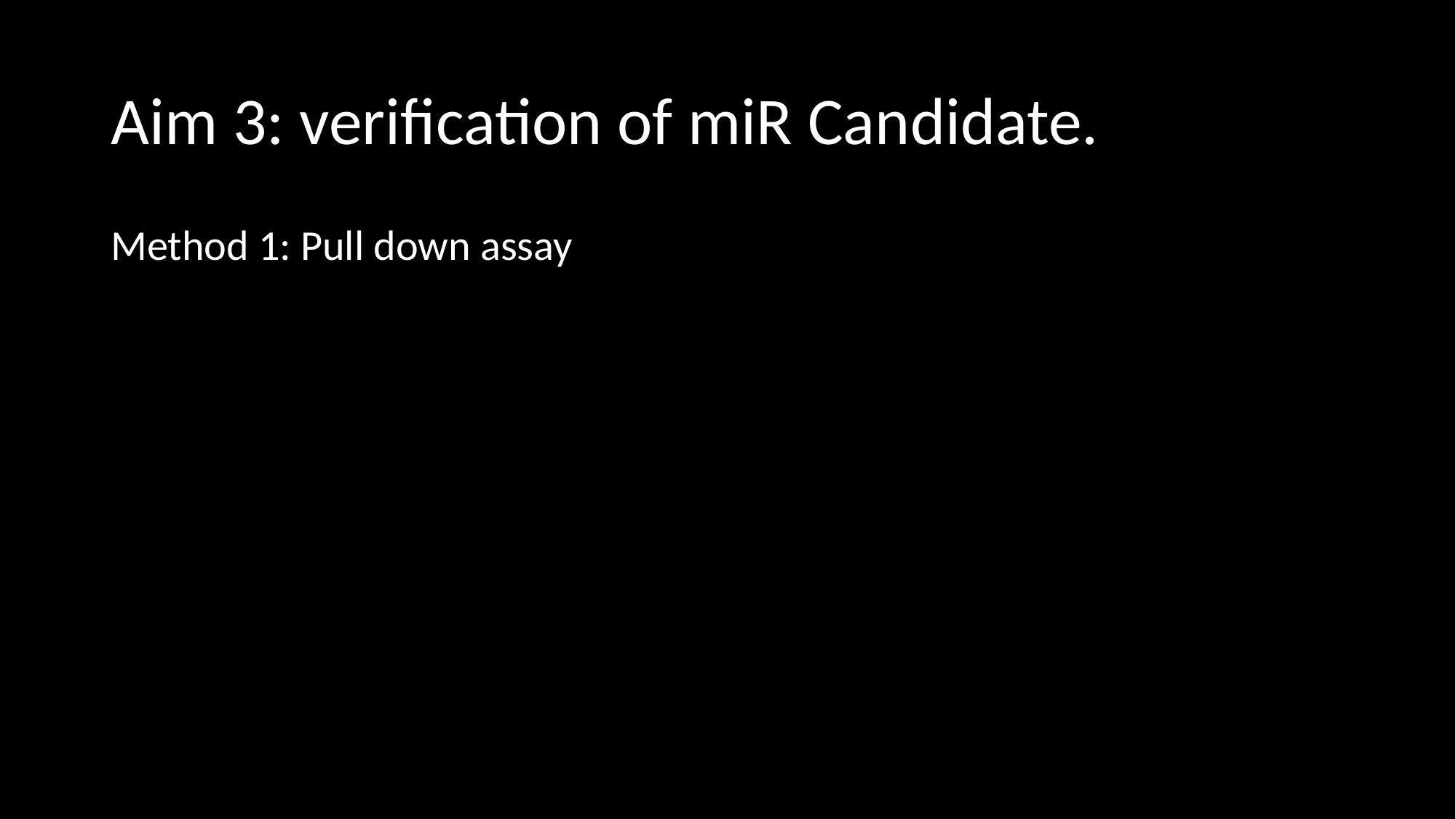

# Aim 3: verification of miR Candidate.
Method 1: Pull down assay